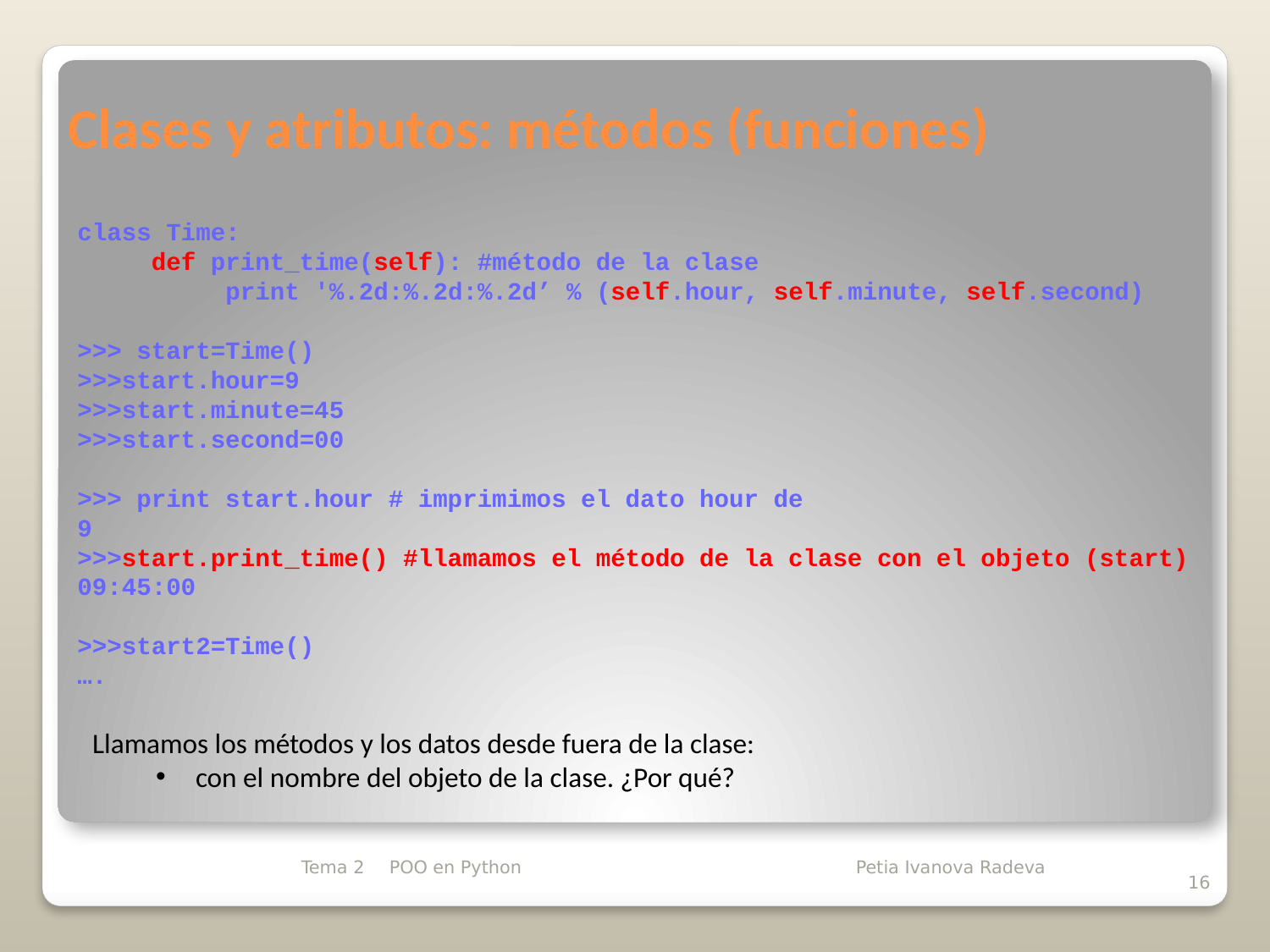

# Clases y atributos: métodos (funciones)

class Time:
     def print_time(self): #método de la clase
          print '%.2d:%.2d:%.2d’ % (self.hour, self.minute, self.second)

>>> start=Time()
>>>start.hour=9
>>>start.minute=45
>>>start.second=00

>>> print start.hour # imprimimos el dato hour de
9
>>>start.print_time() #llamamos el método de la clase con el objeto (start)
09:45:00

>>>start2=Time()
….

Llamamos los métodos y los datos desde fuera de la clase:
con el nombre del objeto de la clase. ¿Por qué?
Tema 2
POO en Python
16